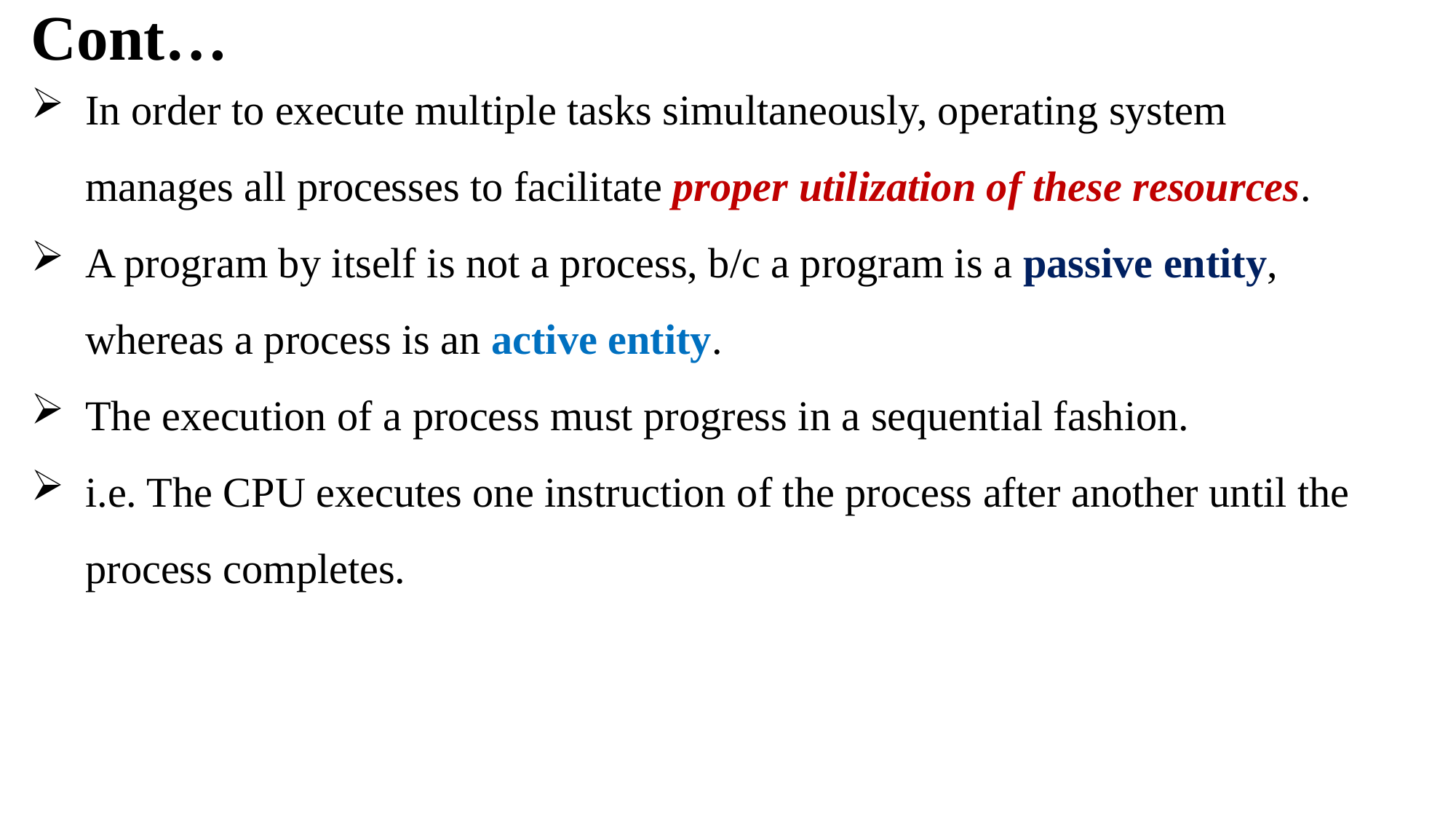

# Cont…
In order to execute multiple tasks simultaneously, operating system manages all processes to facilitate proper utilization of these resources.
A program by itself is not a process, b/c a program is a passive entity,
whereas a process is an active entity.
The execution of a process must progress in a sequential fashion.
i.e. The CPU executes one instruction of the process after another until the process completes.